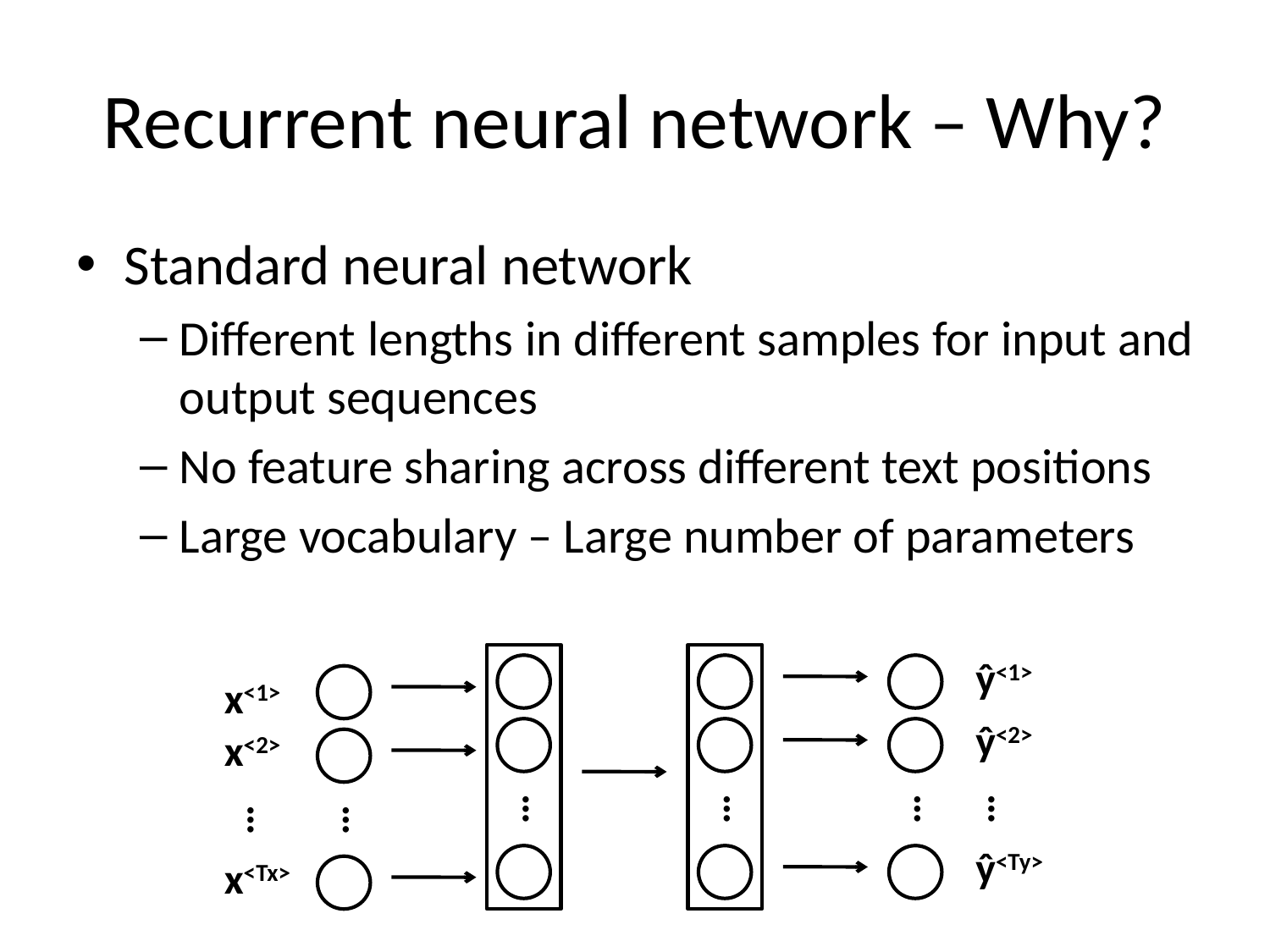

# Recurrent neural network – Why?
Standard neural network
Different lengths in different samples for input and output sequences
No feature sharing across different text positions
Large vocabulary – Large number of parameters

…

…

ŷ<1>
ŷ<2>
…
ŷ<Ty>

…

x<1>
x<2>
…
x<Tx>

…